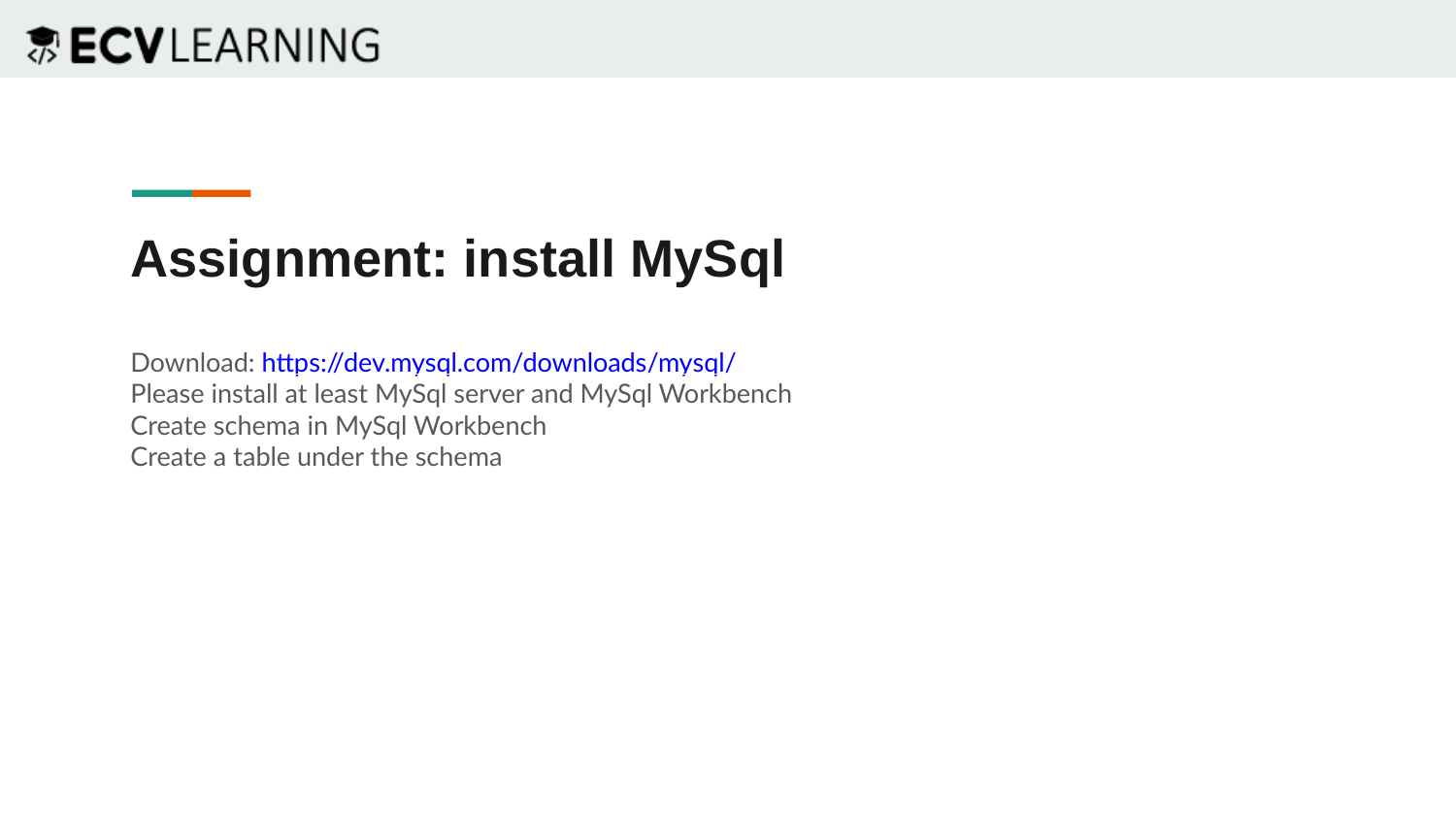

Assignment: install MySql
Download: https://dev.mysql.com/downloads/mysql/
Please install at least MySql server and MySql Workbench
Create schema in MySql Workbench
Create a table under the schema